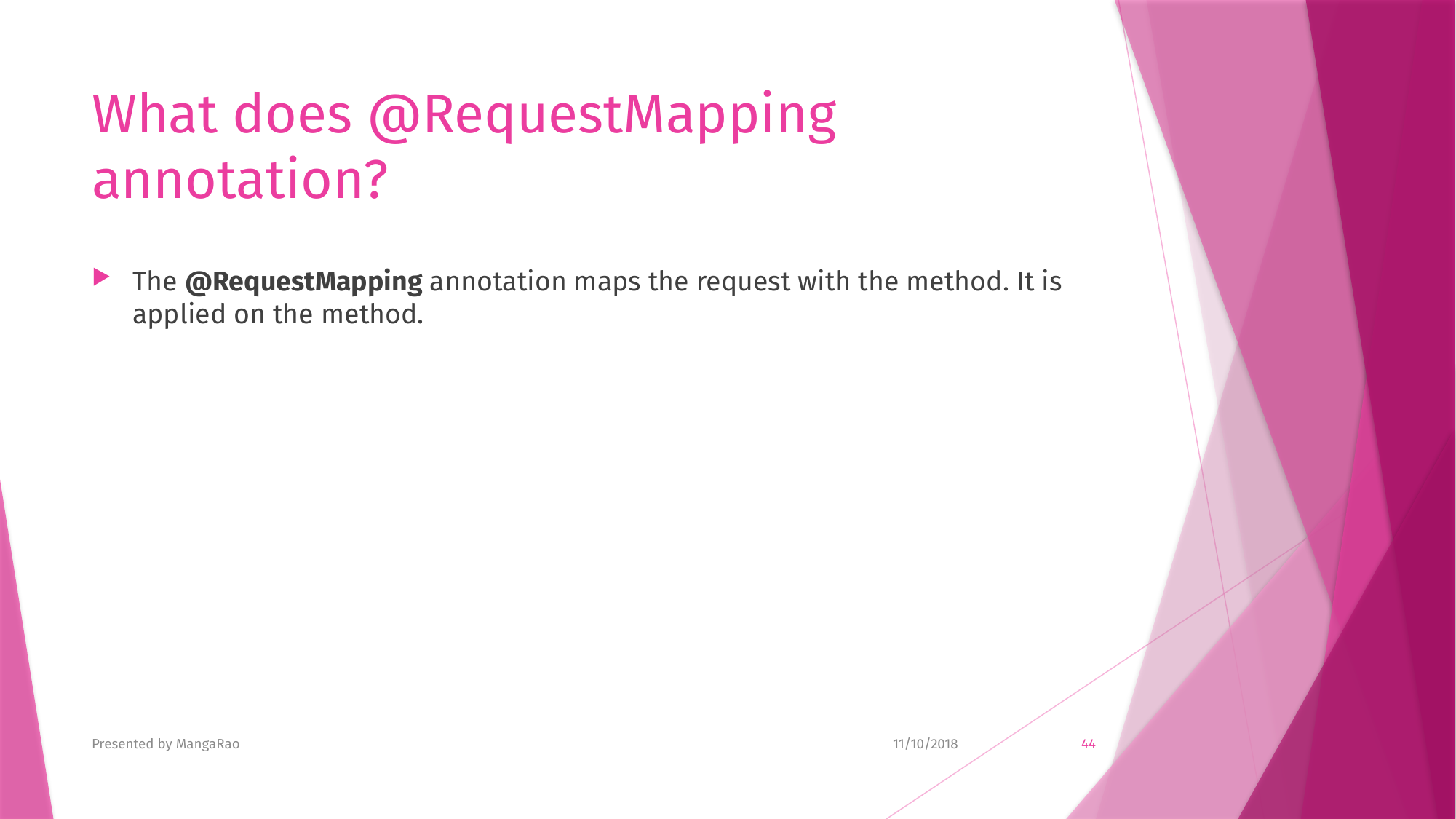

# What does @RequestMapping annotation?
The @RequestMapping annotation maps the request with the method. It is applied on the method.
Presented by MangaRao
11/10/2018
44